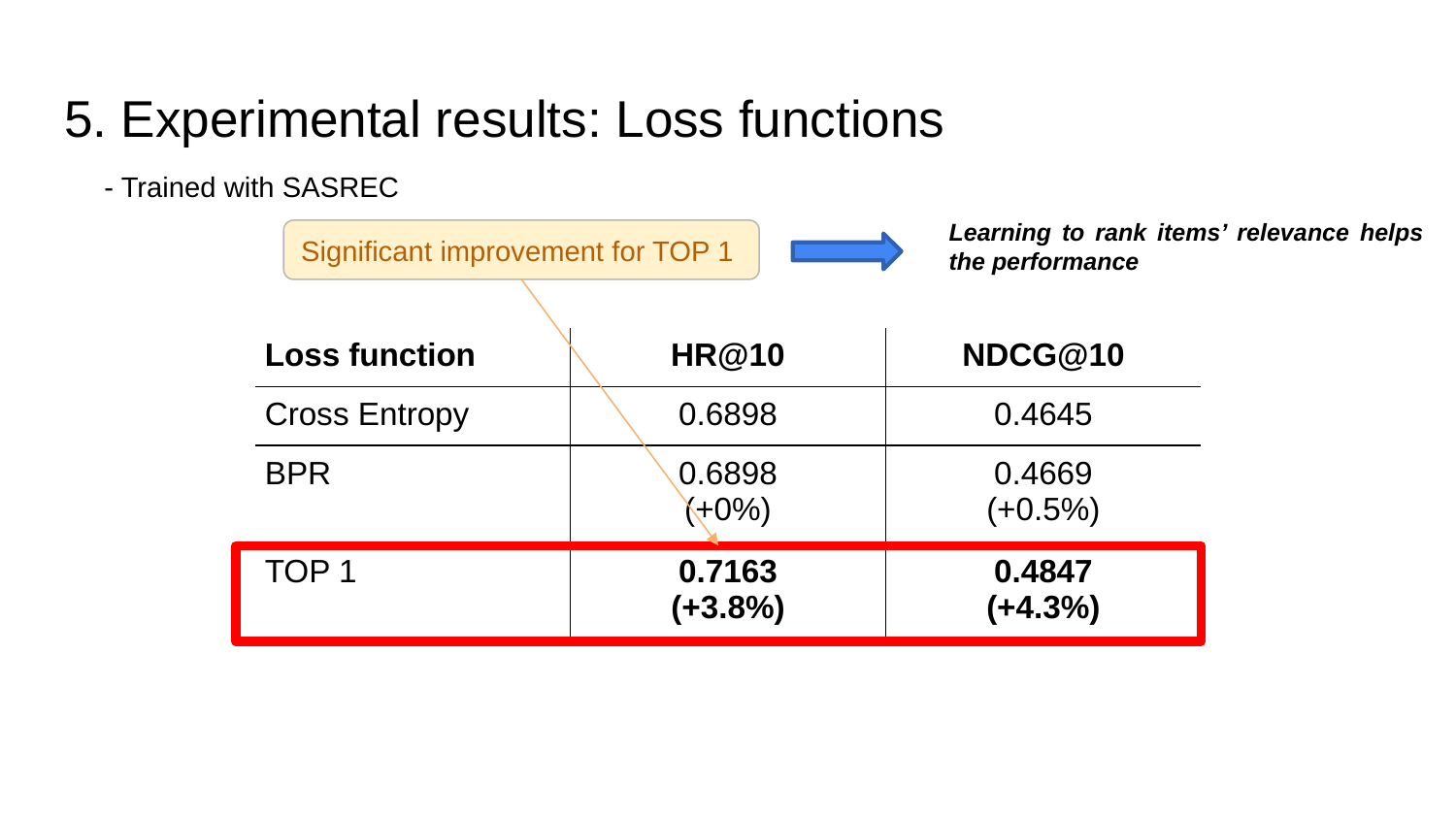

# 5. Experimental results: Loss functions
- Trained with SASREC

Learning to rank items’ relevance helps the performance
Significant improvement for TOP 1

| Loss function | HR@10 | NDCG@10 |
| --- | --- | --- |
| Cross Entropy | 0.6898 | 0.4645 |
| BPR | 0.6898 (+0%) | 0.4669 (+0.5%) |
| TOP 1 | 0.7163 (+3.8%) | 0.4847 (+4.3%) |